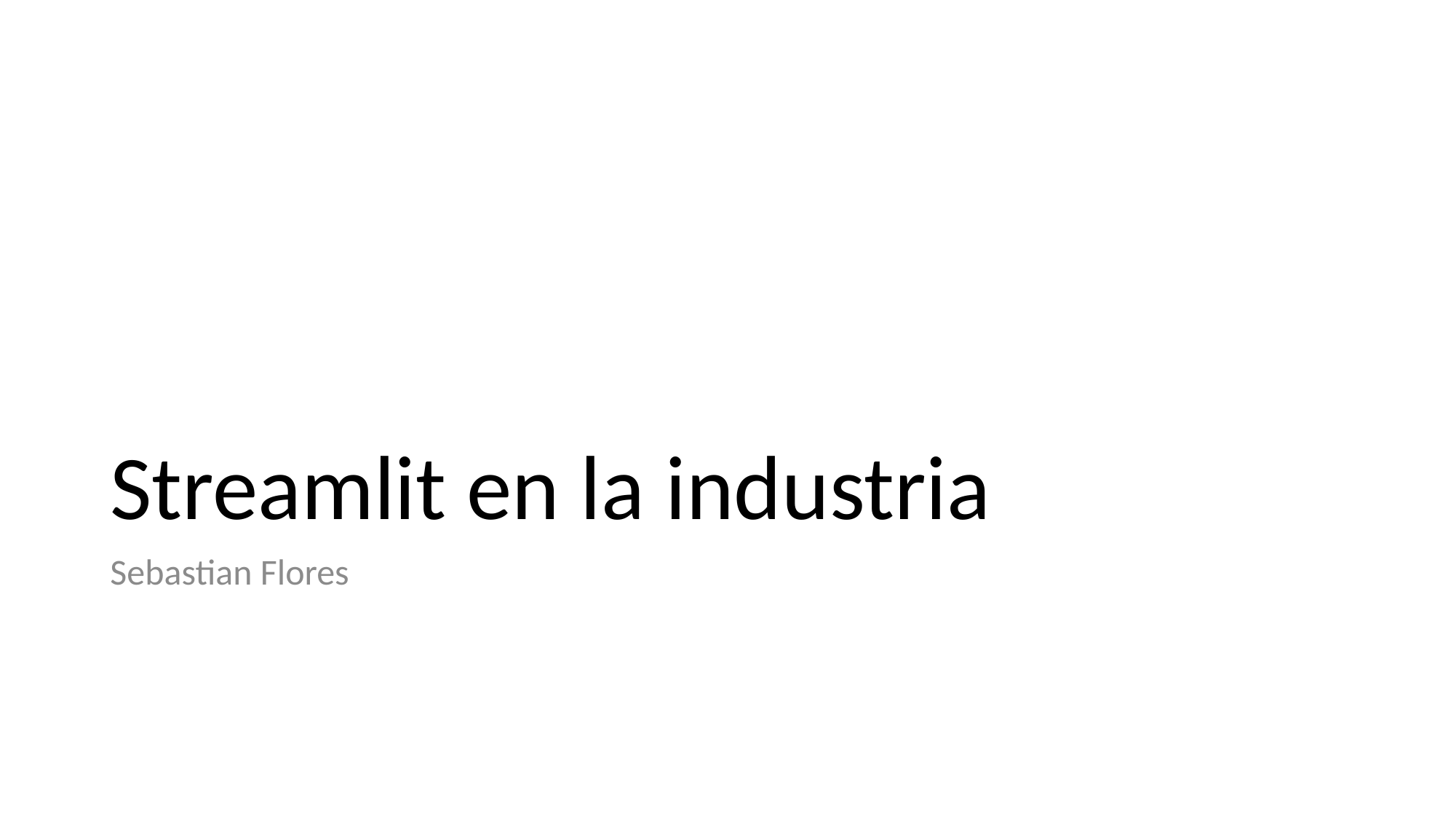

# Streamlit en la industria
Sebastian Flores